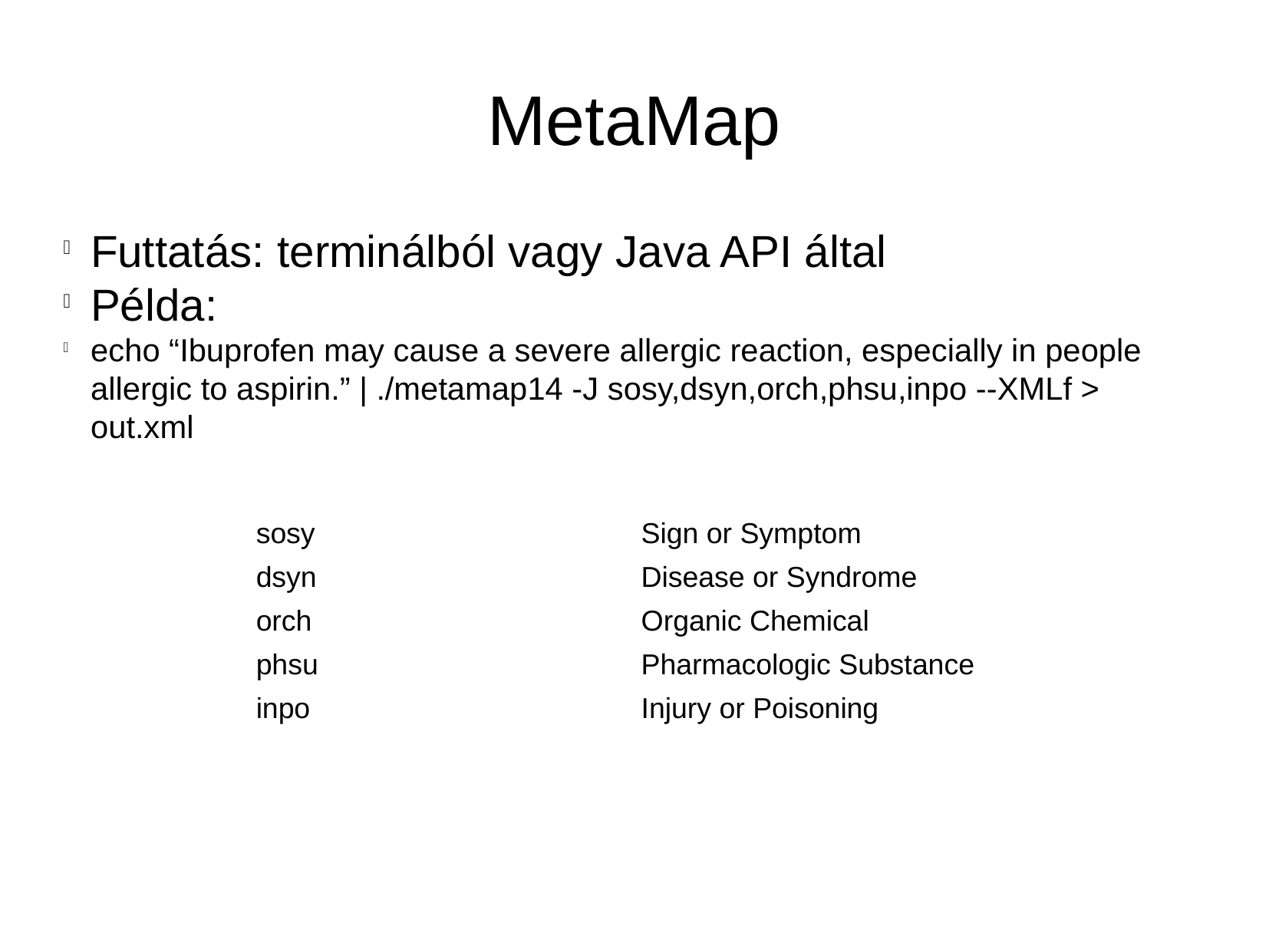

MetaMap
Futtatás: terminálból vagy Java API által
Példa:
echo “Ibuprofen may cause a severe allergic reaction, especially in people allergic to aspirin.” | ./metamap14 -J sosy,dsyn,orch,phsu,inpo --XMLf > out.xml

| sosy | Sign or Symptom |
| --- | --- |
| dsyn | Disease or Syndrome |
| orch | Organic Chemical |
| phsu | Pharmacologic Substance |
| inpo | Injury or Poisoning |